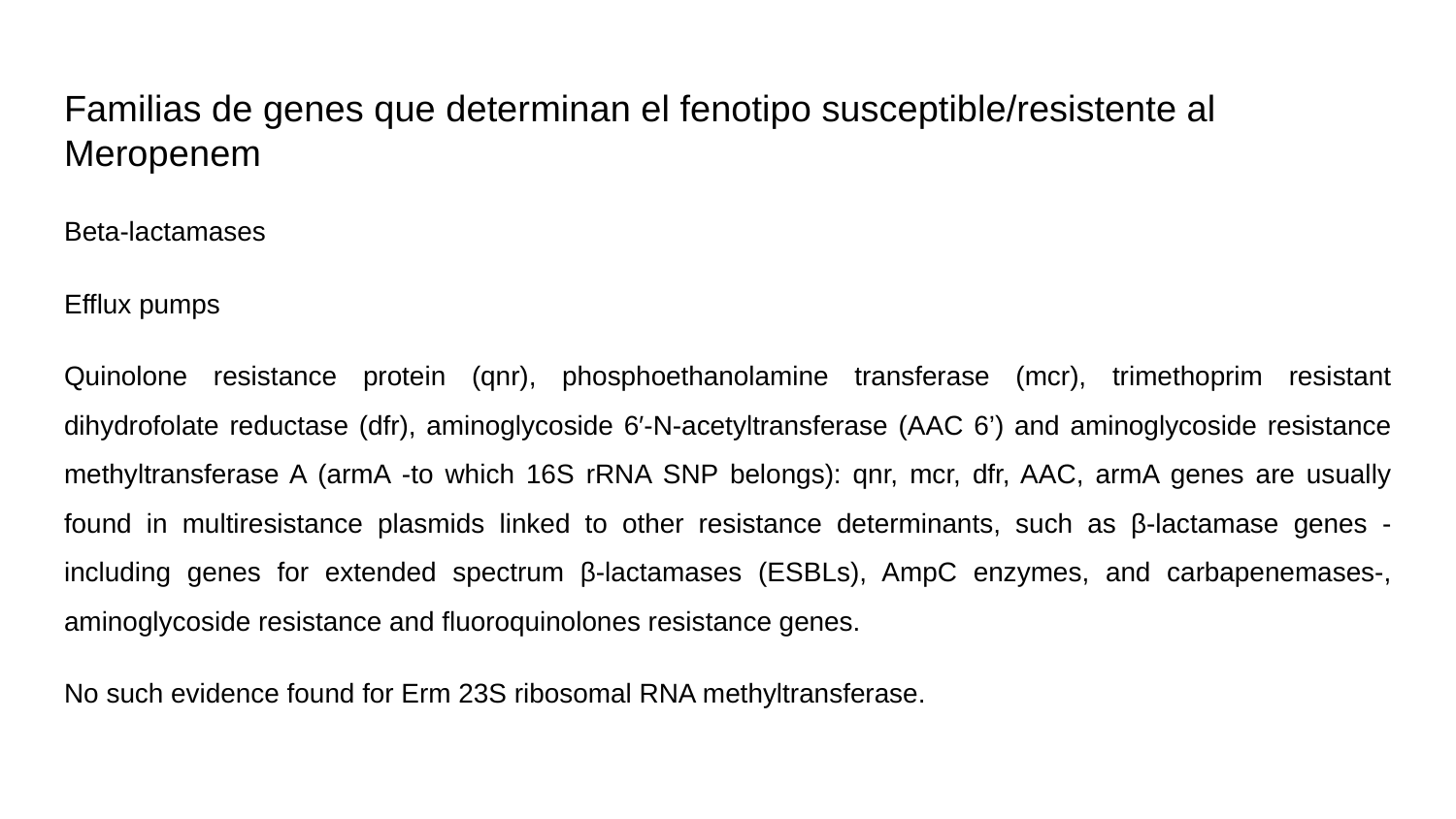

# Familias de genes que determinan el fenotipo susceptible/resistente al Meropenem
Beta-lactamases
Efflux pumps
Quinolone resistance protein (qnr), phosphoethanolamine transferase (mcr), trimethoprim resistant dihydrofolate reductase (dfr), aminoglycoside 6′-N-acetyltransferase (AAC 6’) and aminoglycoside resistance methyltransferase A (armA -to which 16S rRNA SNP belongs): qnr, mcr, dfr, AAC, armA genes are usually found in multiresistance plasmids linked to other resistance determinants, such as β-lactamase genes -including genes for extended spectrum β-lactamases (ESBLs), AmpC enzymes, and carbapenemases-, aminoglycoside resistance and fluoroquinolones resistance genes.
No such evidence found for Erm 23S ribosomal RNA methyltransferase.